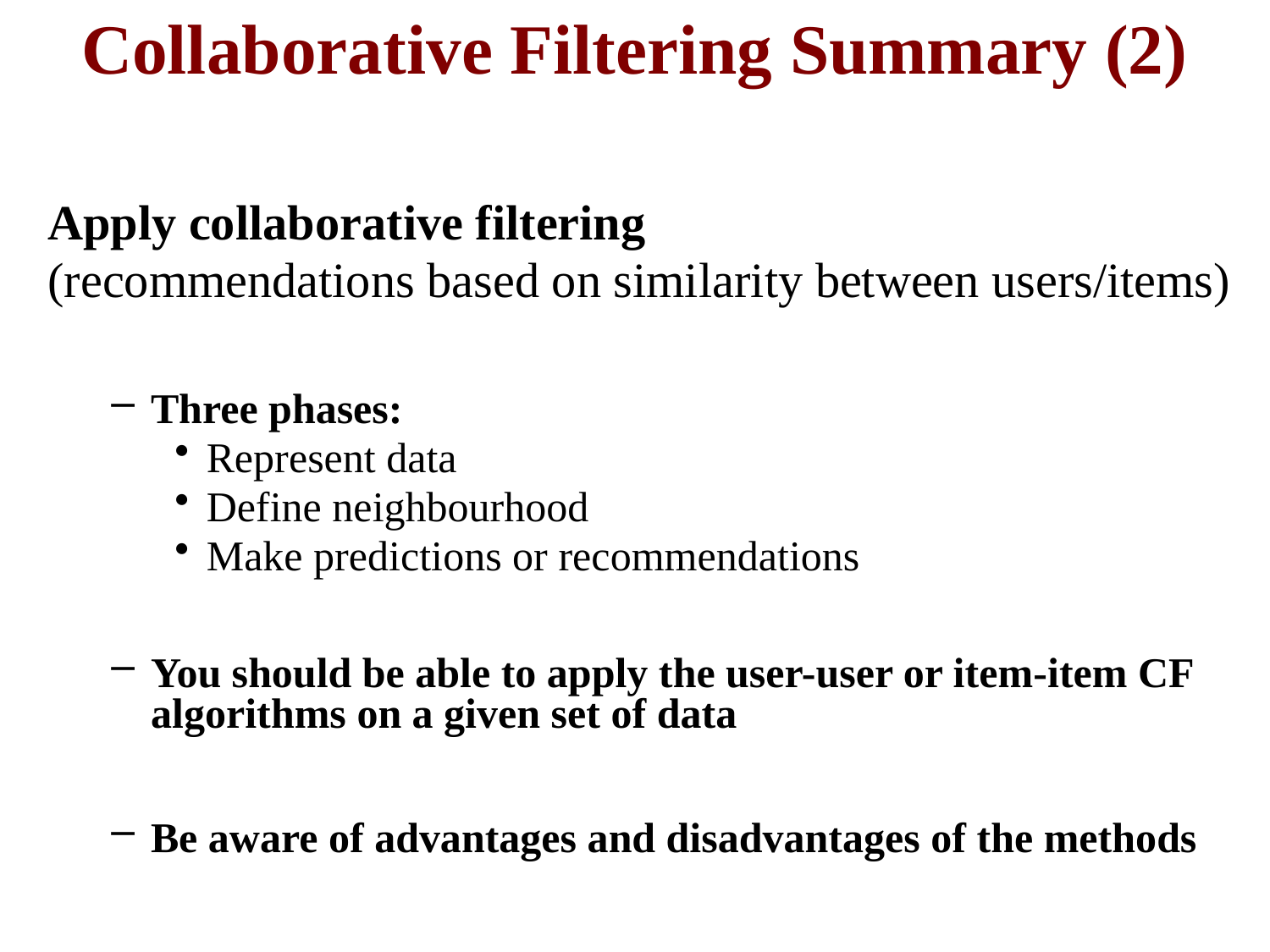

# Collaborative Filtering Summary (2)
Apply collaborative filtering
(recommendations based on similarity between users/items)

Three phases:
Represent data
Define neighbourhood
Make predictions or recommendations

You should be able to apply the user-user or item-item CF algorithms on a given set of data

Be aware of advantages and disadvantages of the methods